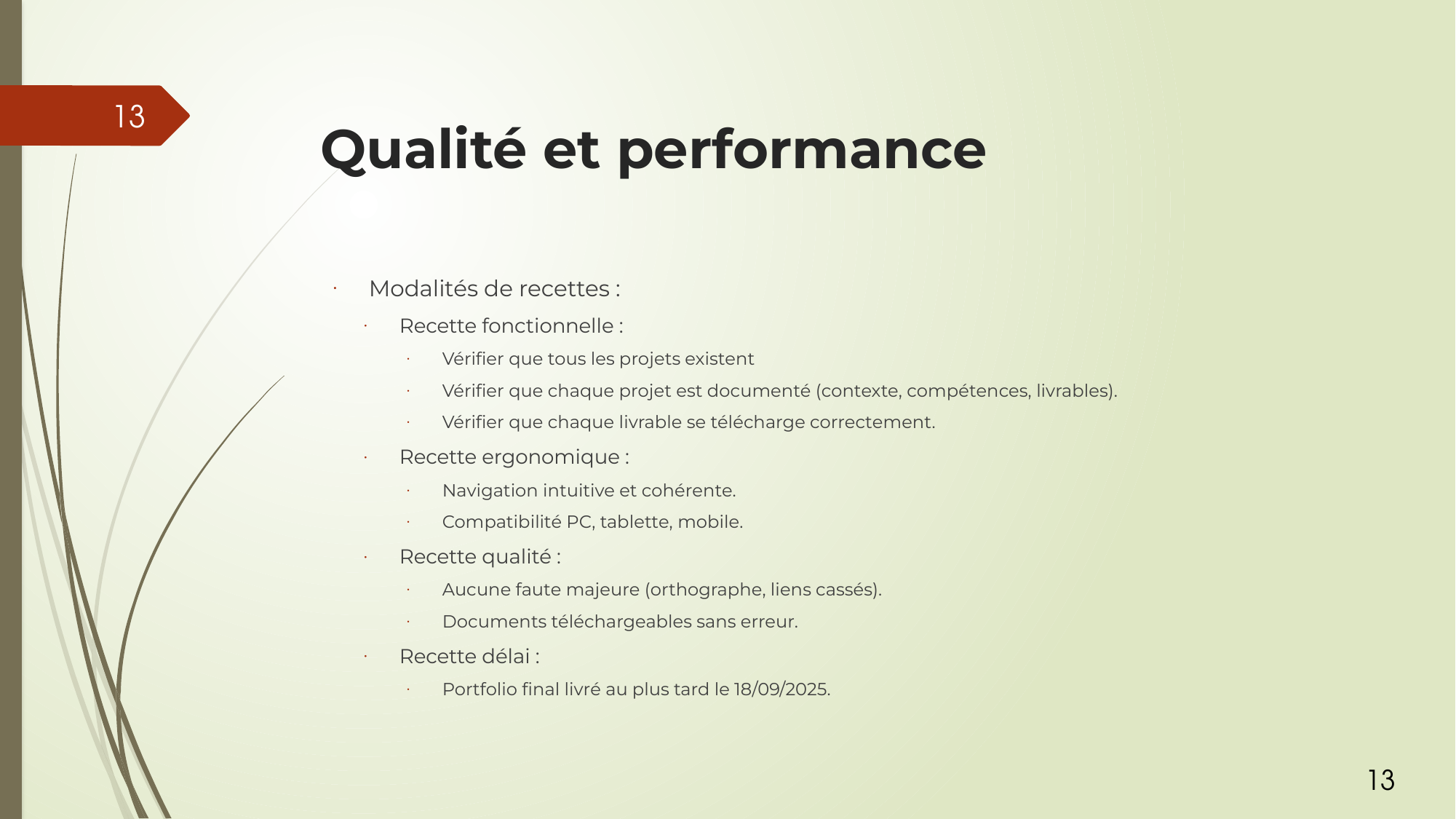

# Qualité et performance
13
Modalités de recettes :
Recette fonctionnelle :
Vérifier que tous les projets existent
Vérifier que chaque projet est documenté (contexte, compétences, livrables).
Vérifier que chaque livrable se télécharge correctement.
Recette ergonomique :
Navigation intuitive et cohérente.
Compatibilité PC, tablette, mobile.
Recette qualité :
Aucune faute majeure (orthographe, liens cassés).
Documents téléchargeables sans erreur.
Recette délai :
Portfolio final livré au plus tard le 18/09/2025.

13